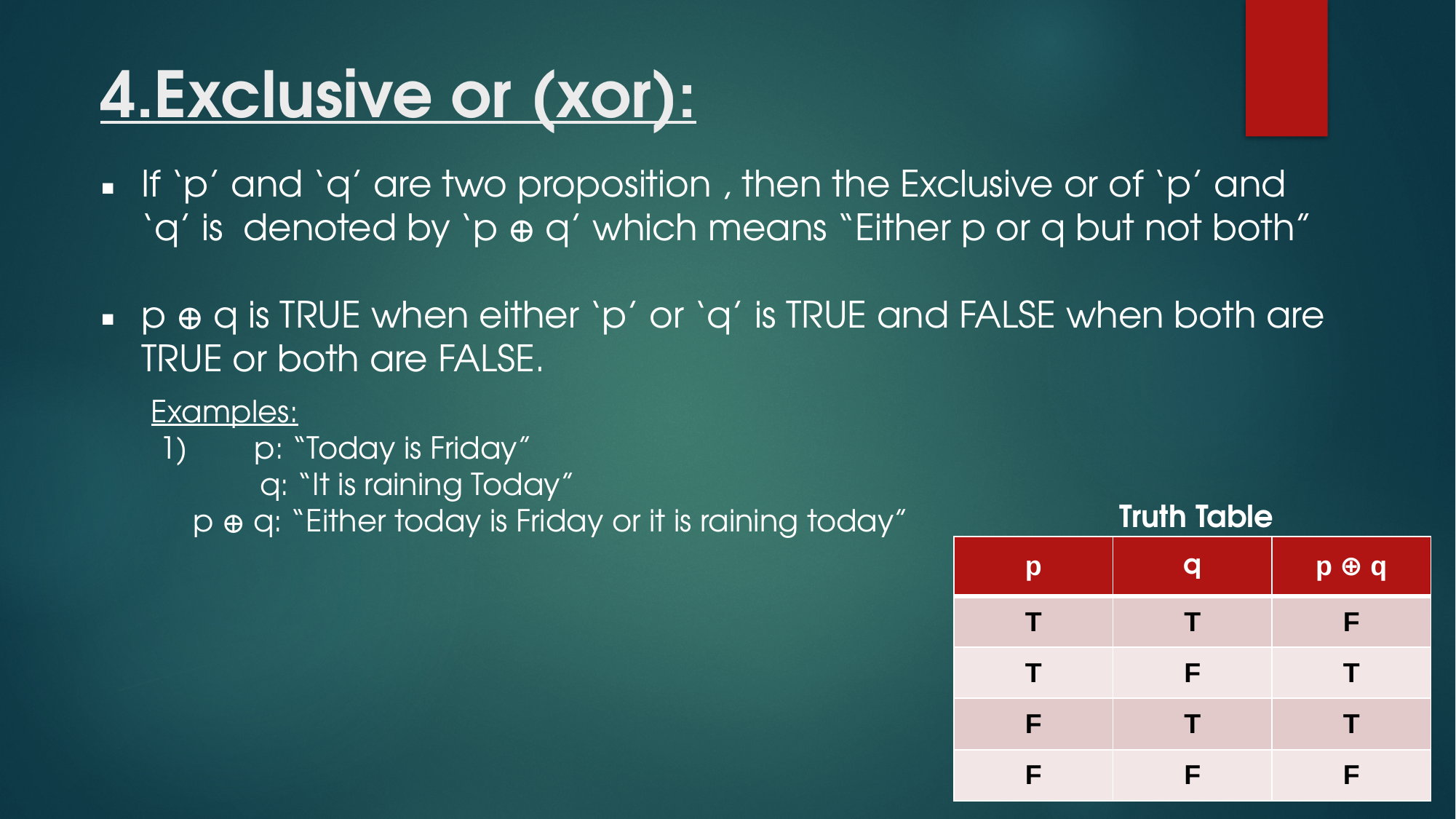

# 4.Exclusive or (xor):
If ‘p’ and ‘q’ are two proposition , then the Exclusive or of ‘p’ and  ‘q’ is  denoted by ‘p ⊕ q’ which means “Either p or q but not both”

p ⊕ q is TRUE when either ‘p’ or ‘q’ is TRUE and FALSE when both are TRUE or both are FALSE.
Examples:
 1)        p: “Today is Friday”
             q: “It is raining Today”
     p ⊕ q: “Either today is Friday or it is raining today”
Truth Table
| p | q | p ⊕ q |
| --- | --- | --- |
| T | T | F |
| T | F | T |
| F | T | T |
| F | F | F |